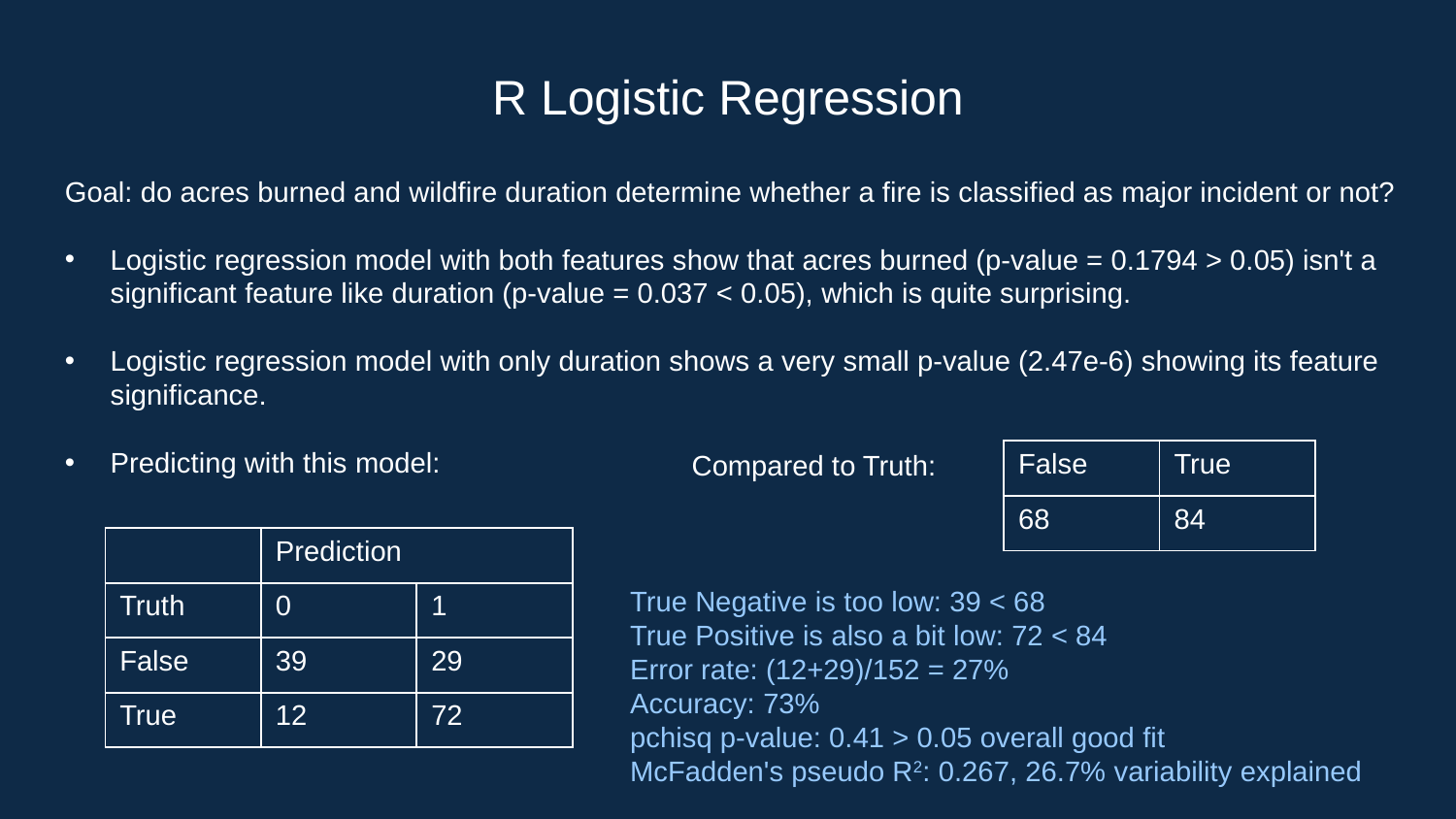

# R Logistic Regression
Goal: do acres burned and wildfire duration determine whether a fire is classified as major incident or not?

Logistic regression model with both features show that acres burned (p-value = 0.1794 > 0.05) isn't a significant feature like duration (p-value = 0.037 < 0.05), which is quite surprising.

Logistic regression model with only duration shows a very small p-value (2.47e-6) showing its feature significance.

Predicting with this model:
Compared to Truth:
| False | True |
| --- | --- |
| 68 | 84 |
|  | Prediction |  |
| --- | --- | --- |
| Truth | 0 | 1 |
| False | 39 | 29 |
| True | 12 | 72 |
True Negative is too low: 39 < 68
True Positive is also a bit low: 72 < 84
Error rate: (12+29)/152 = 27%
Accuracy: 73%
pchisq p-value: 0.41 > 0.05 overall good fit
McFadden's pseudo R2: 0.267, 26.7% variability explained